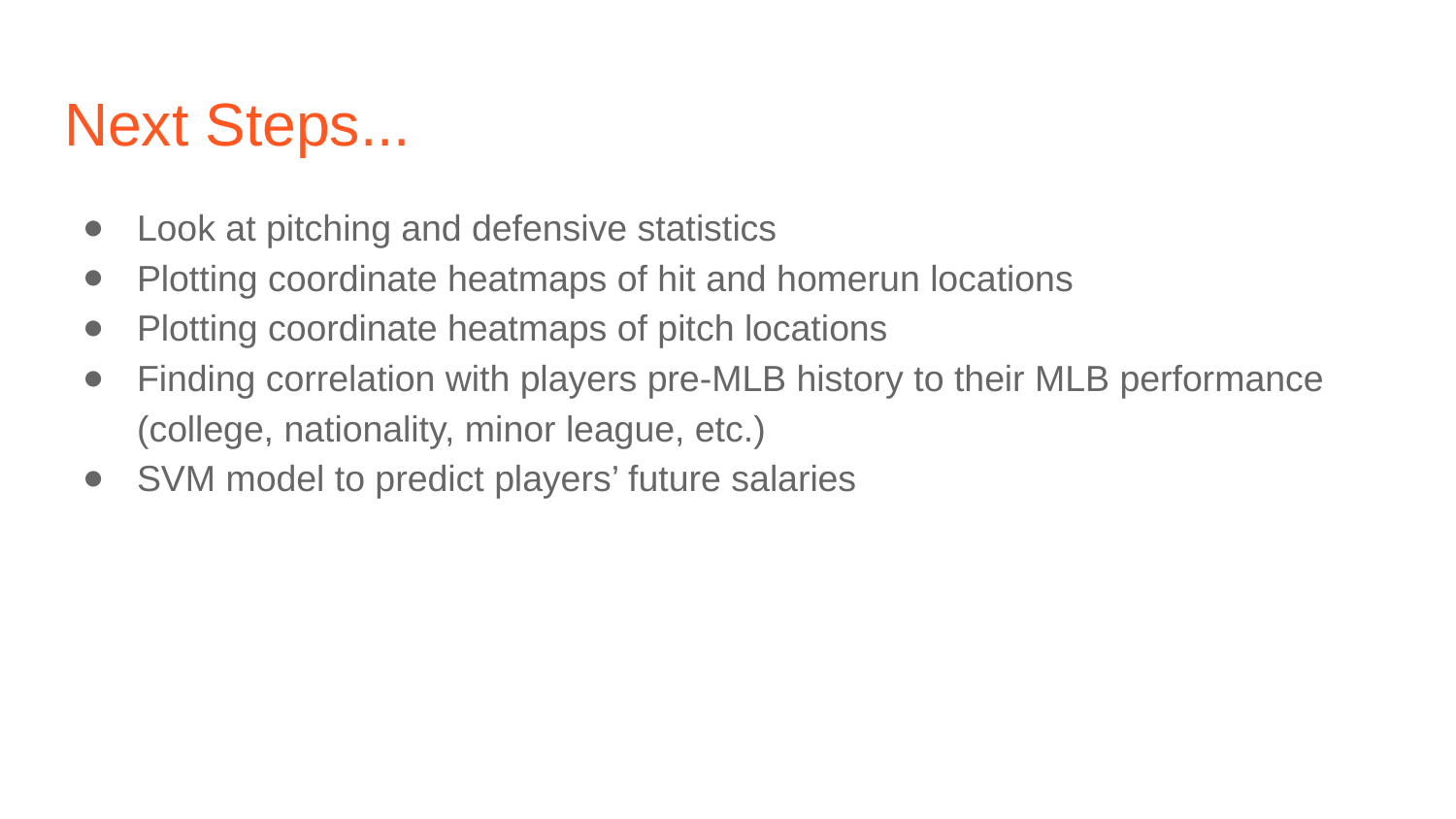

# Next Steps...
Look at pitching and defensive statistics
Plotting coordinate heatmaps of hit and homerun locations
Plotting coordinate heatmaps of pitch locations
Finding correlation with players pre-MLB history to their MLB performance (college, nationality, minor league, etc.)
SVM model to predict players’ future salaries